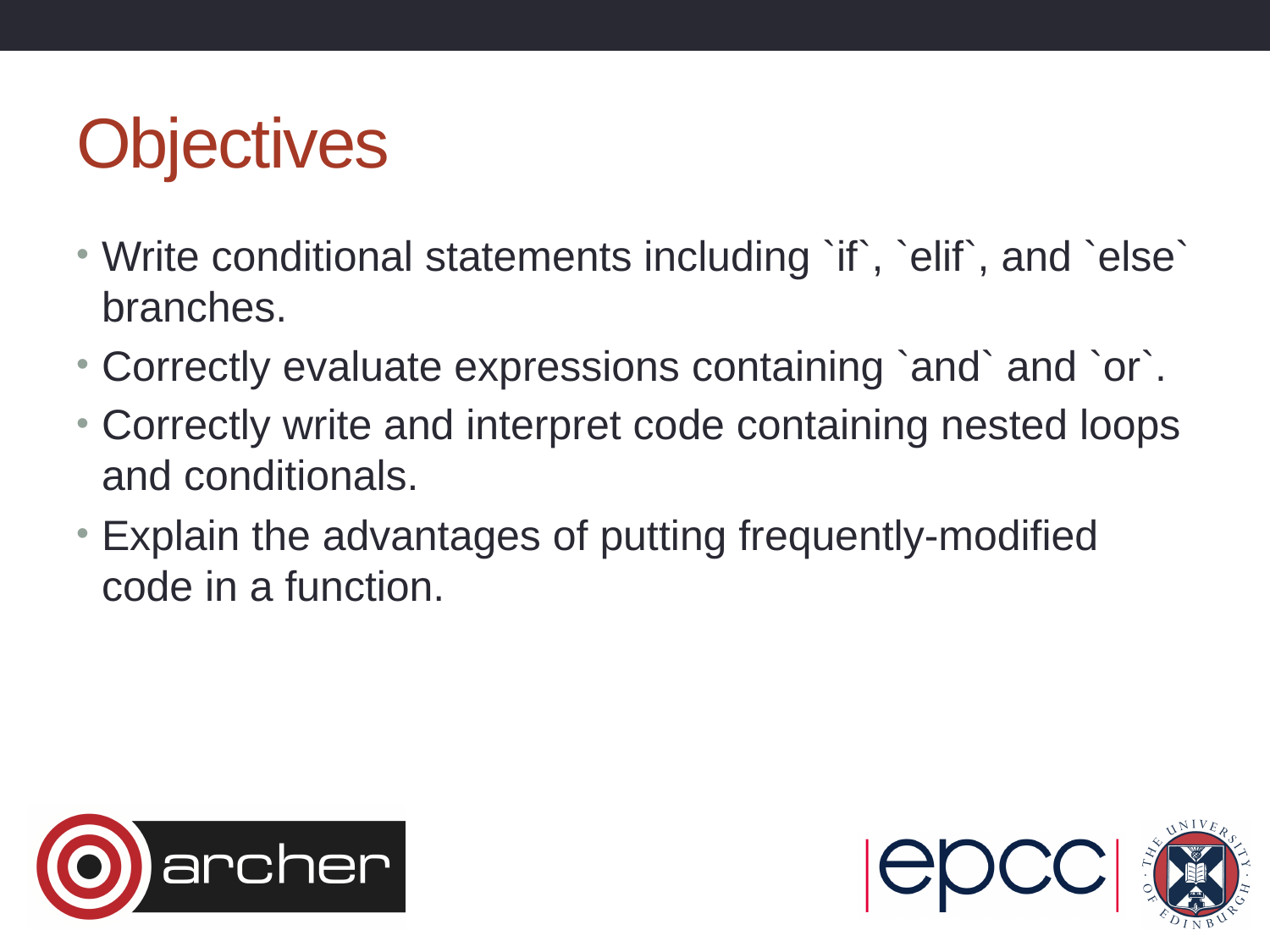

# Objectives
Write conditional statements including `if`, `elif`, and `else` branches.
Correctly evaluate expressions containing `and` and `or`.
Correctly write and interpret code containing nested loops and conditionals.
Explain the advantages of putting frequently-modified code in a function.